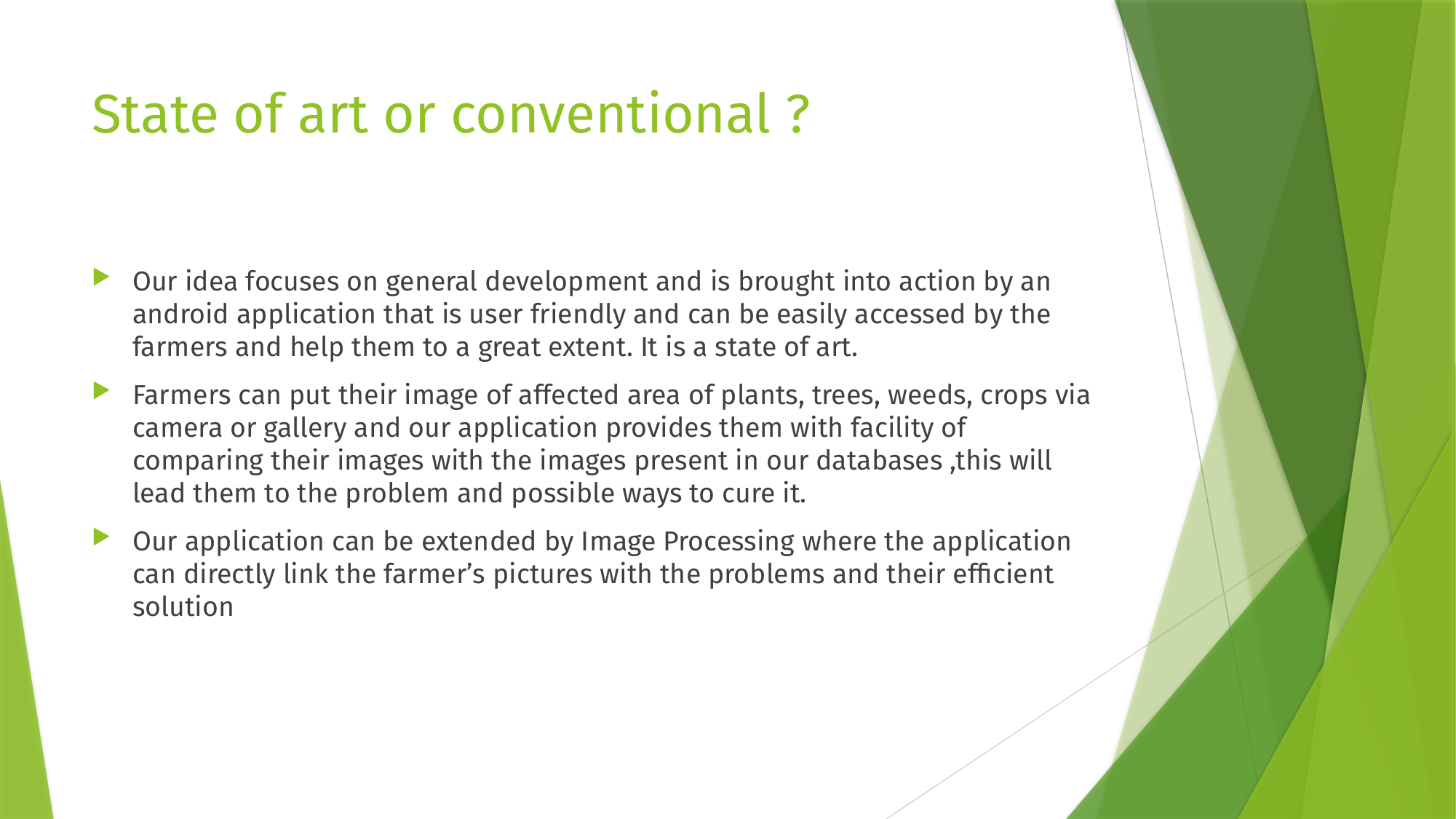

# State of art or conventional ?
Our idea focuses on general development and is brought into action by an android application that is user friendly and can be easily accessed by the farmers and help them to a great extent. It is a state of art.
Farmers can put their image of affected area of plants, trees, weeds, crops via camera or gallery and our application provides them with facility of comparing their images with the images present in our databases ,this will lead them to the problem and possible ways to cure it.
Our application can be extended by Image Processing where the application can directly link the farmer’s pictures with the problems and their efficient solution